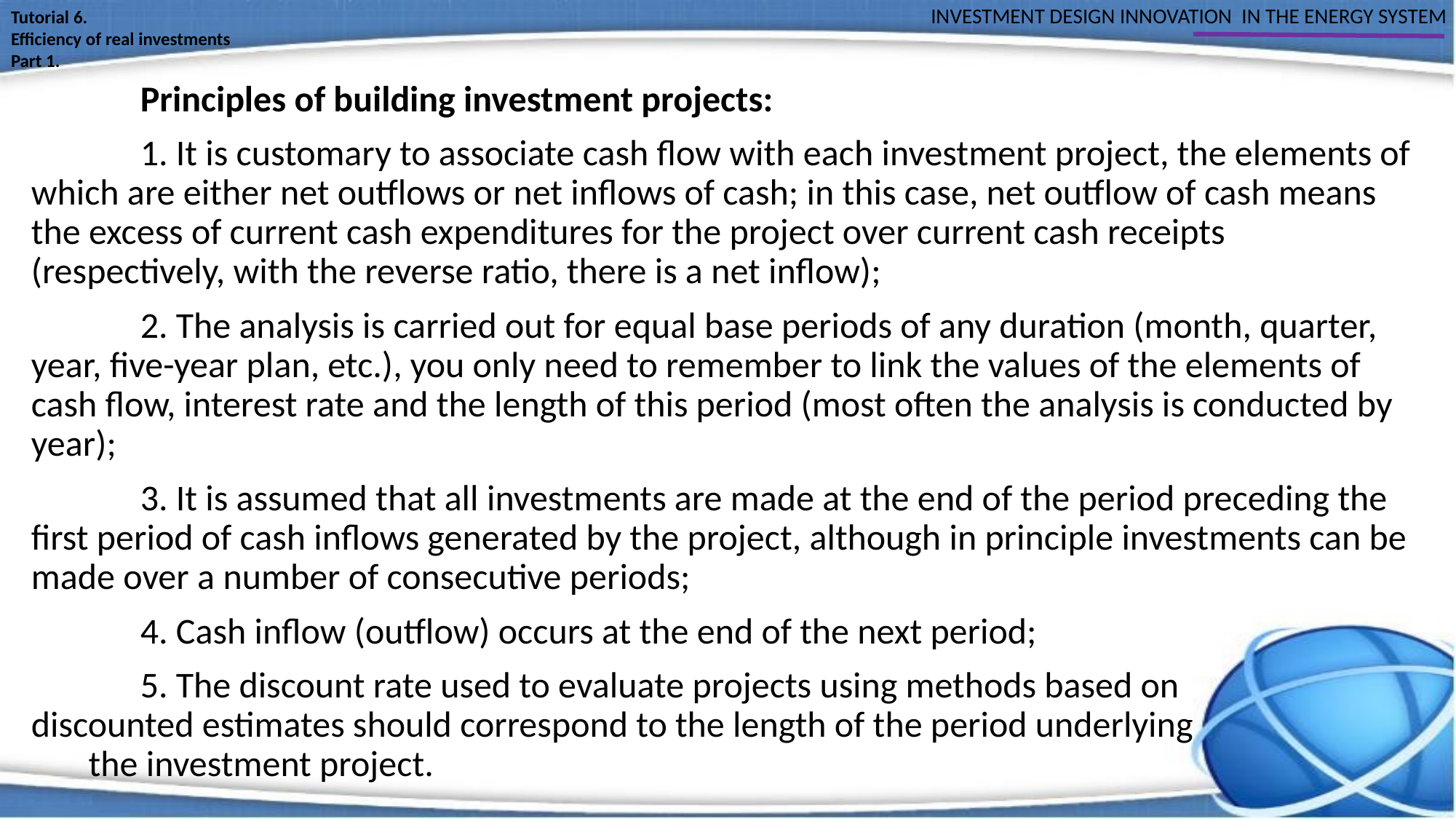

INVESTMENT DESIGN INNOVATION  IN THE ENERGY SYSTEM
Tutorial 6.
Efficiency of real investments
Part 1.
	Principles of building investment projects:
	1. It is customary to associate cash flow with each investment project, the elements of which are either net outflows or net inflows of cash; in this case, net outflow of cash means the excess of current cash expenditures for the project over current cash receipts (respectively, with the reverse ratio, there is a net inflow);
	2. The analysis is carried out for equal base periods of any duration (month, quarter, year, five-year plan, etc.), you only need to remember to link the values of the elements of cash flow, interest rate and the length of this period (most often the analysis is conducted by year);
	3. It is assumed that all investments are made at the end of the period preceding the first period of cash inflows generated by the project, although in principle investments can be made over a number of consecutive periods;
	4. Cash inflow (outflow) occurs at the end of the next period;
	5. The discount rate used to evaluate projects using methods based on                  discounted estimates should correspond to the length of the period underlying                                  the investment project.